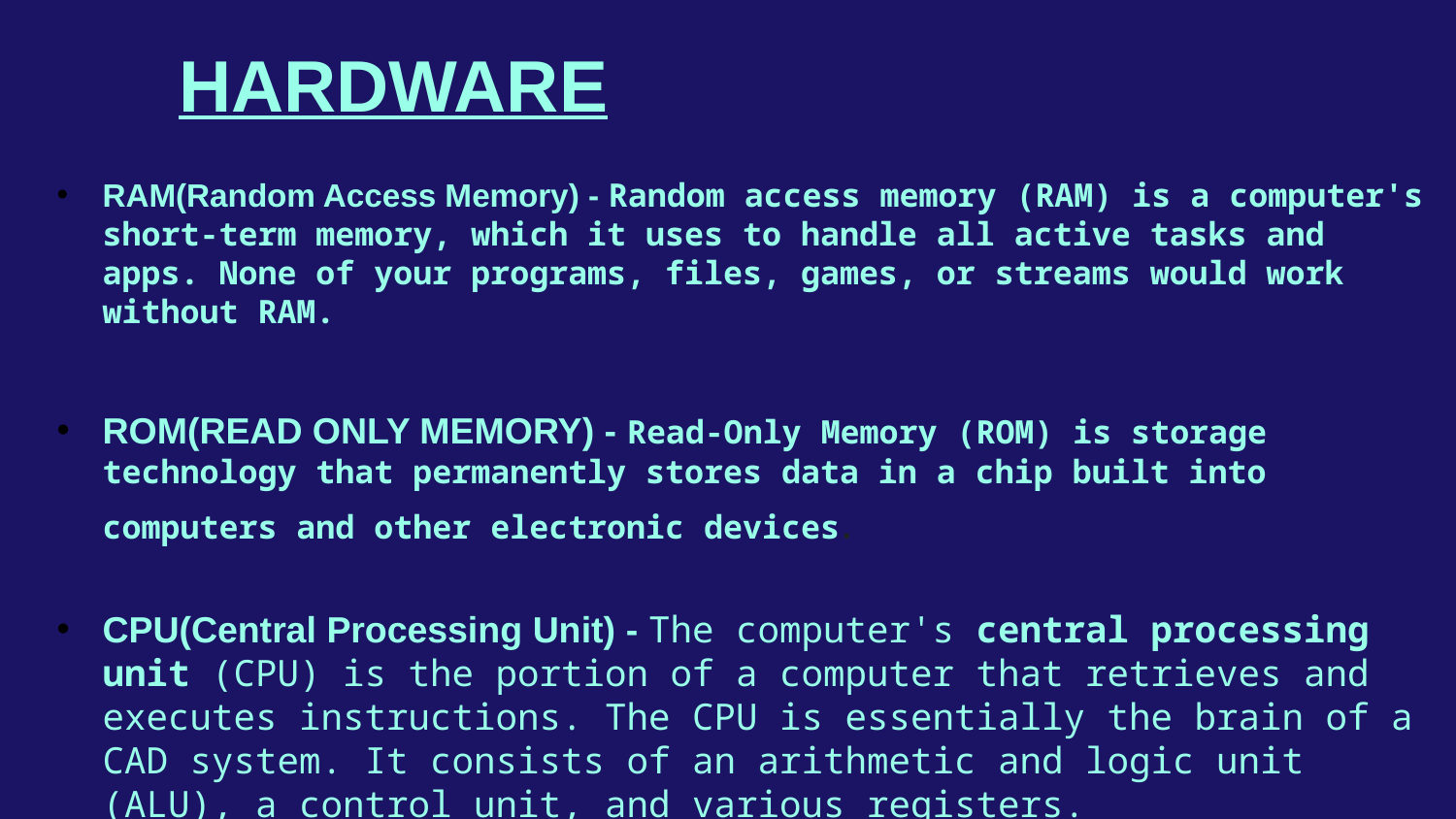

HARDWARE
RAM(Random Access Memory) - Random access memory (RAM) is a computer's short-term memory, which it uses to handle all active tasks and apps. None of your programs, files, games, or streams would work without RAM.

ROM(READ ONLY MEMORY) - Read-Only Memory (ROM) is storage technology that permanently stores data in a chip built into computers and other electronic devices.

CPU(Central Processing Unit) - The computer's central processing unit (CPU) is the portion of a computer that retrieves and executes instructions. The CPU is essentially the brain of a CAD system. It consists of an arithmetic and logic unit (ALU), a control unit, and various registers.